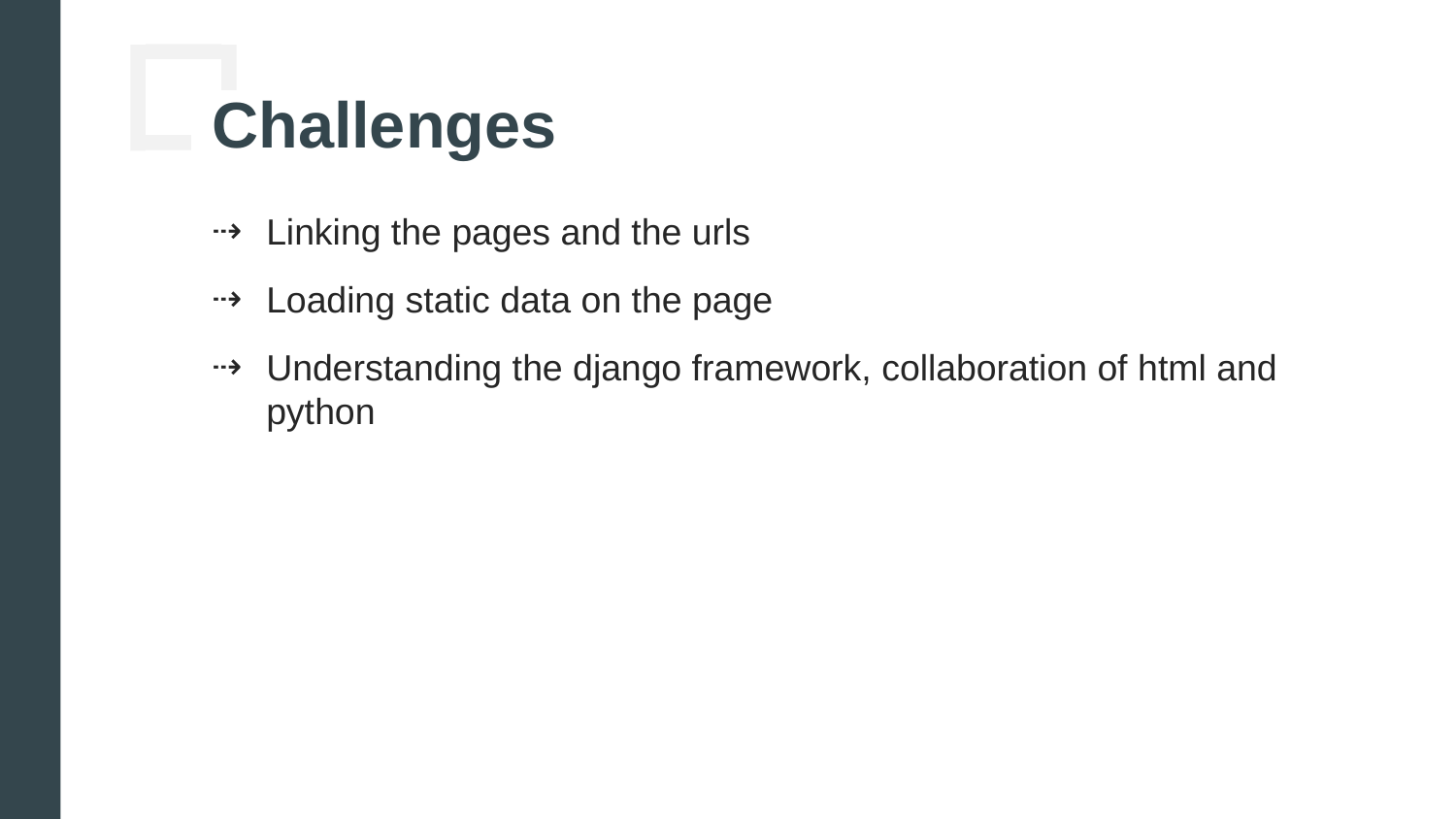

# Challenges
Linking the pages and the urls
Loading static data on the page
Understanding the django framework, collaboration of html and python